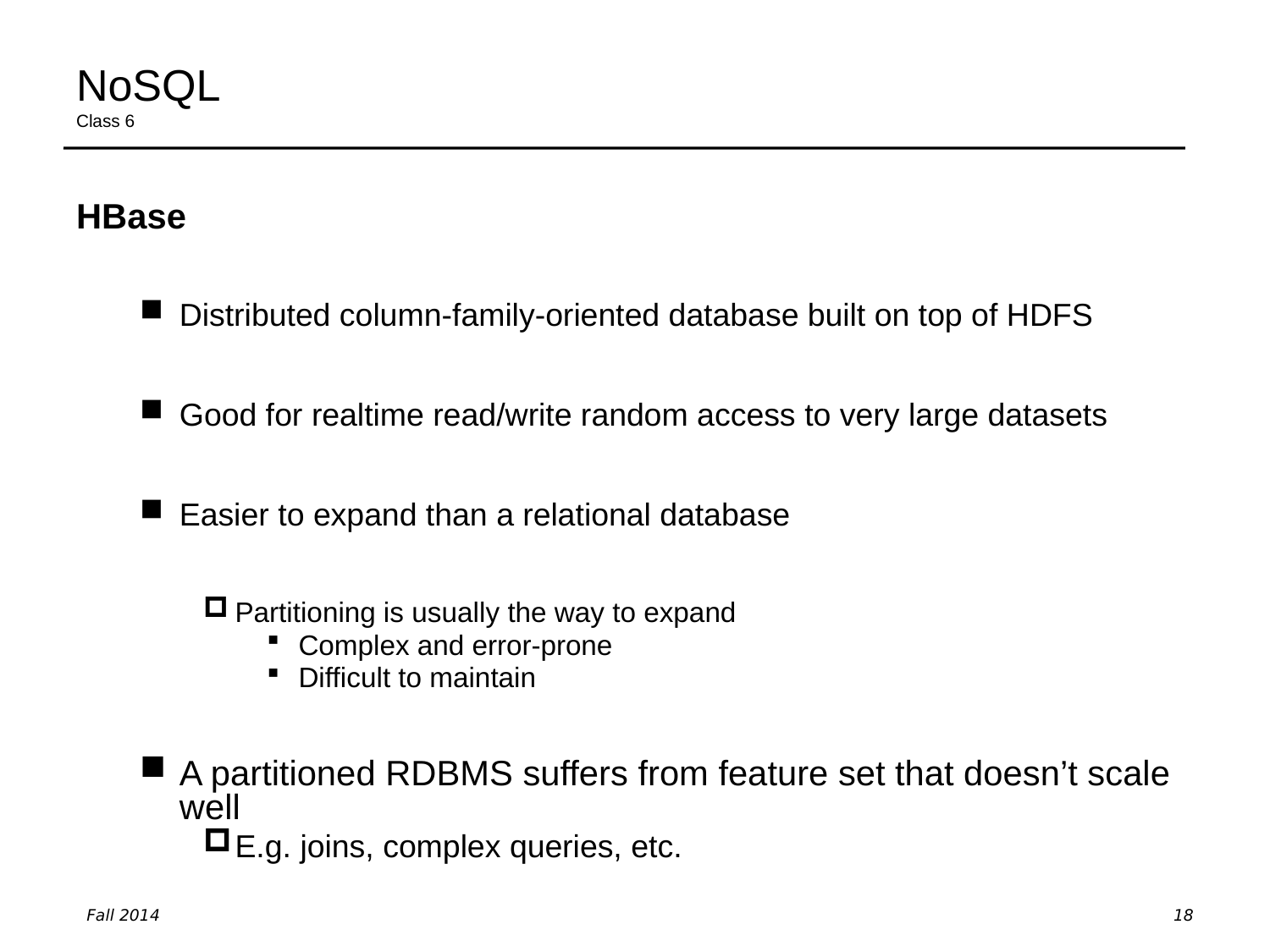

# NoSQL Class 6

HBase

Distributed column-family-oriented database built on top of HDFS

Good for realtime read/write random access to very large datasets

Easier to expand than a relational database

Partitioning is usually the way to expand
Complex and error-prone
Difficult to maintain

A partitioned RDBMS suffers from feature set that doesn’t scale well
E.g. joins, complex queries, etc.
18